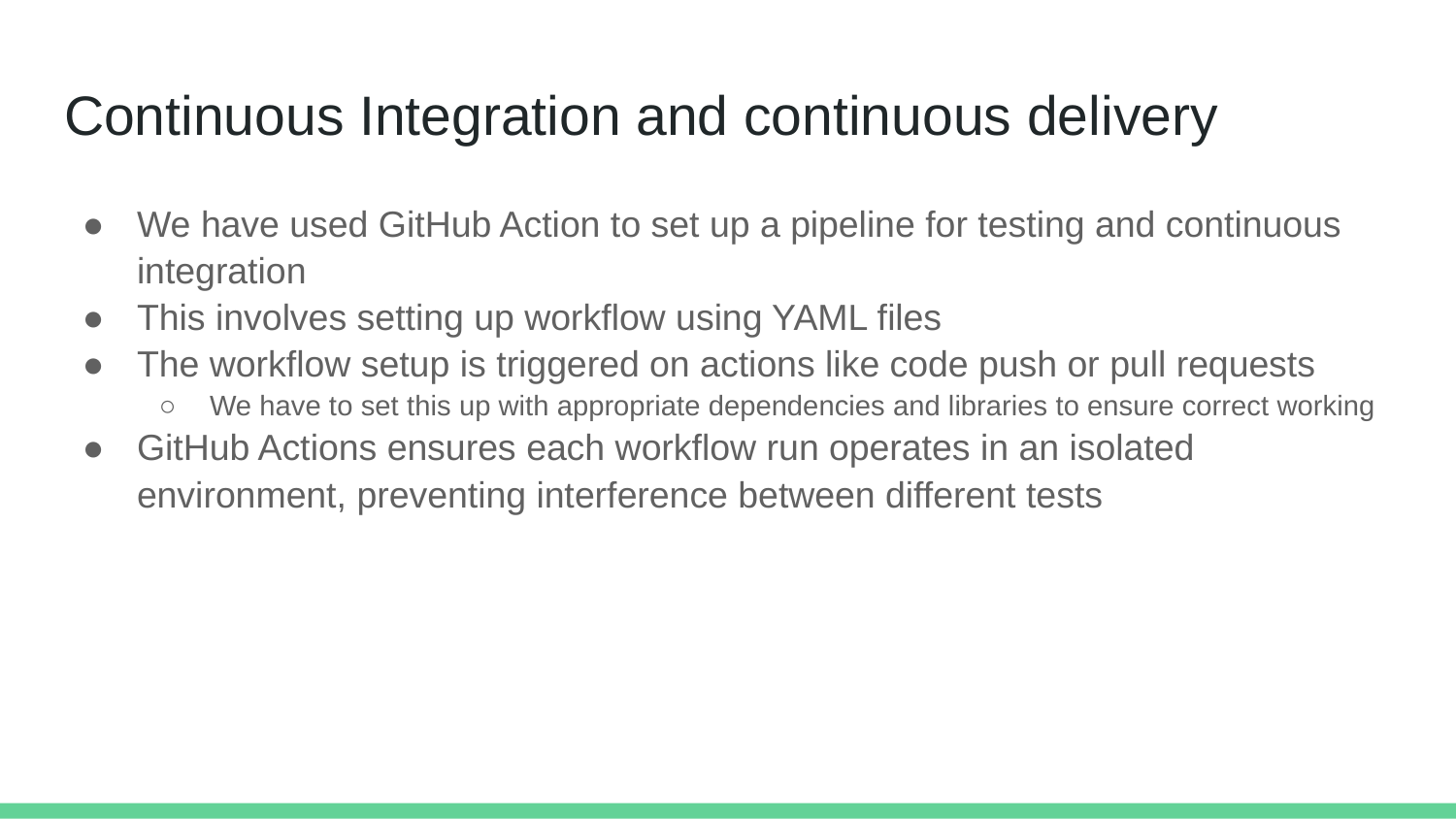

# Continuous Integration and continuous delivery
We have used GitHub Action to set up a pipeline for testing and continuous integration
This involves setting up workflow using YAML files
The workflow setup is triggered on actions like code push or pull requests
We have to set this up with appropriate dependencies and libraries to ensure correct working
GitHub Actions ensures each workflow run operates in an isolated environment, preventing interference between different tests